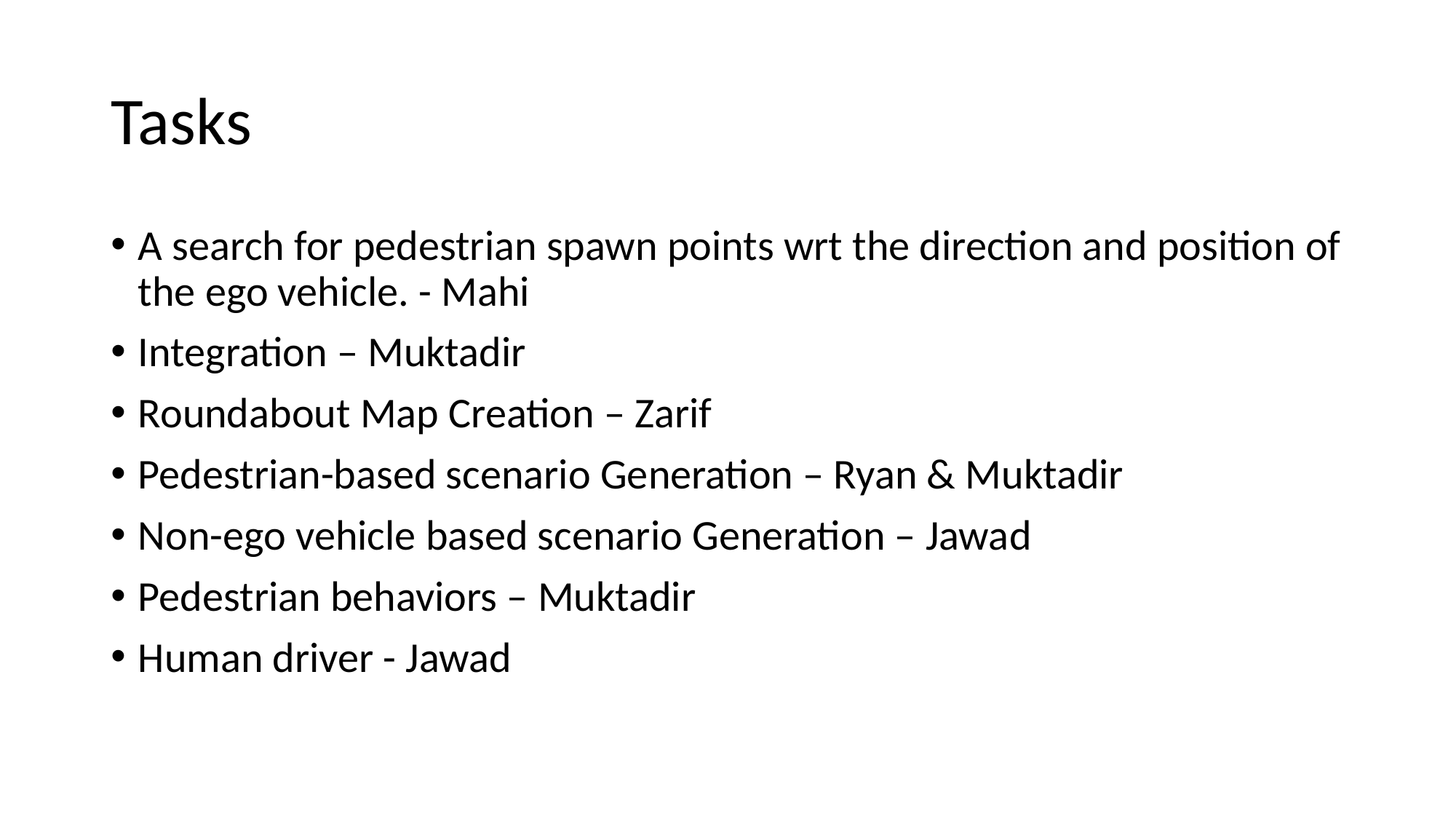

# Tasks
A search for pedestrian spawn points wrt the direction and position of the ego vehicle. - Mahi
Integration – Muktadir
Roundabout Map Creation – Zarif
Pedestrian-based scenario Generation – Ryan & Muktadir
Non-ego vehicle based scenario Generation – Jawad
Pedestrian behaviors – Muktadir
Human driver - Jawad